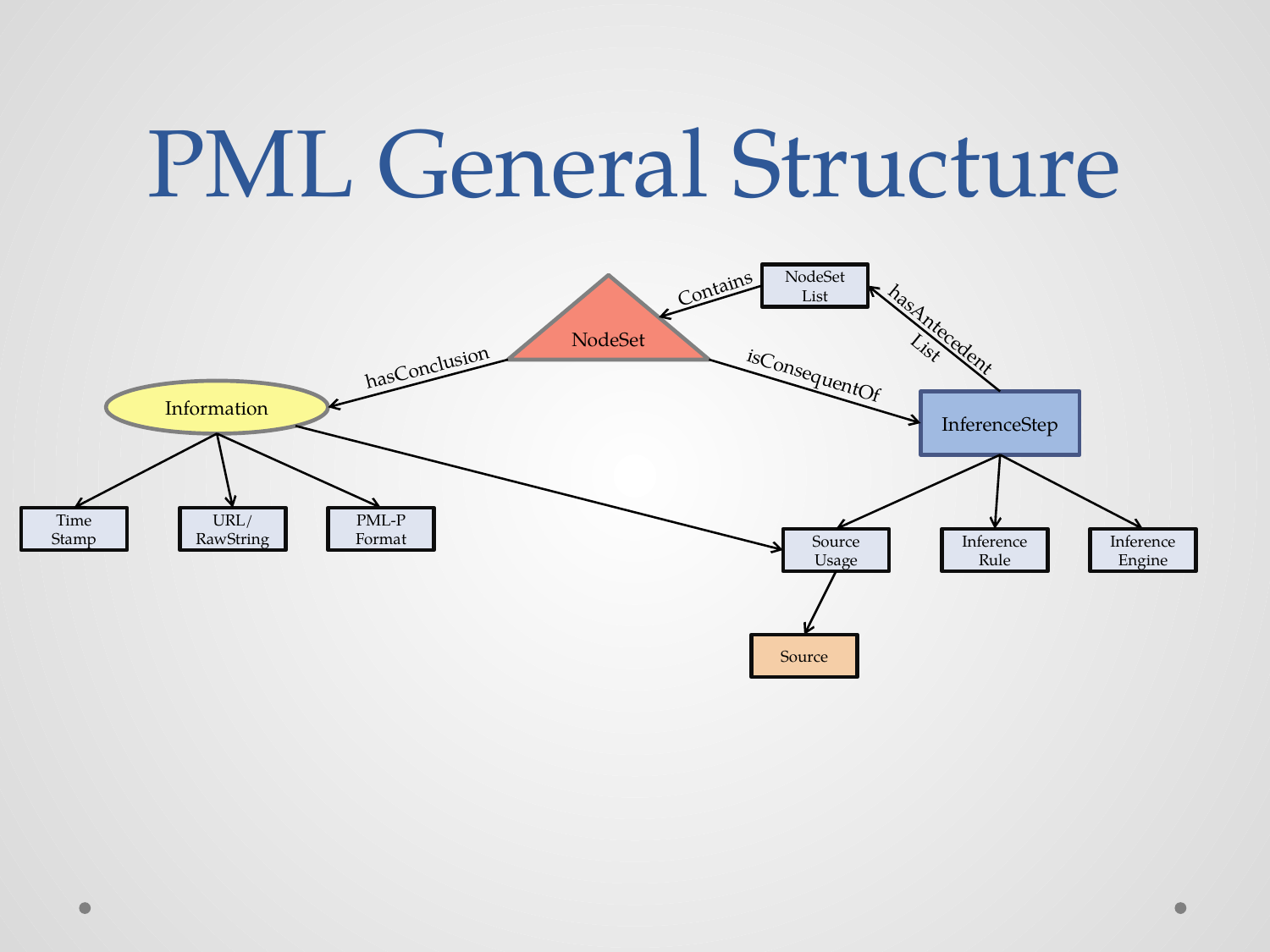

# PML General Structure
NodeSet
List
Contains
NodeSet
hasAntecedent
List
hasConclusion
isConsequentOf
Information
InferenceStep
Time Stamp
URL/
RawString
PML-P
Format
Source Usage
Inference
Rule
Inference
Engine
Source